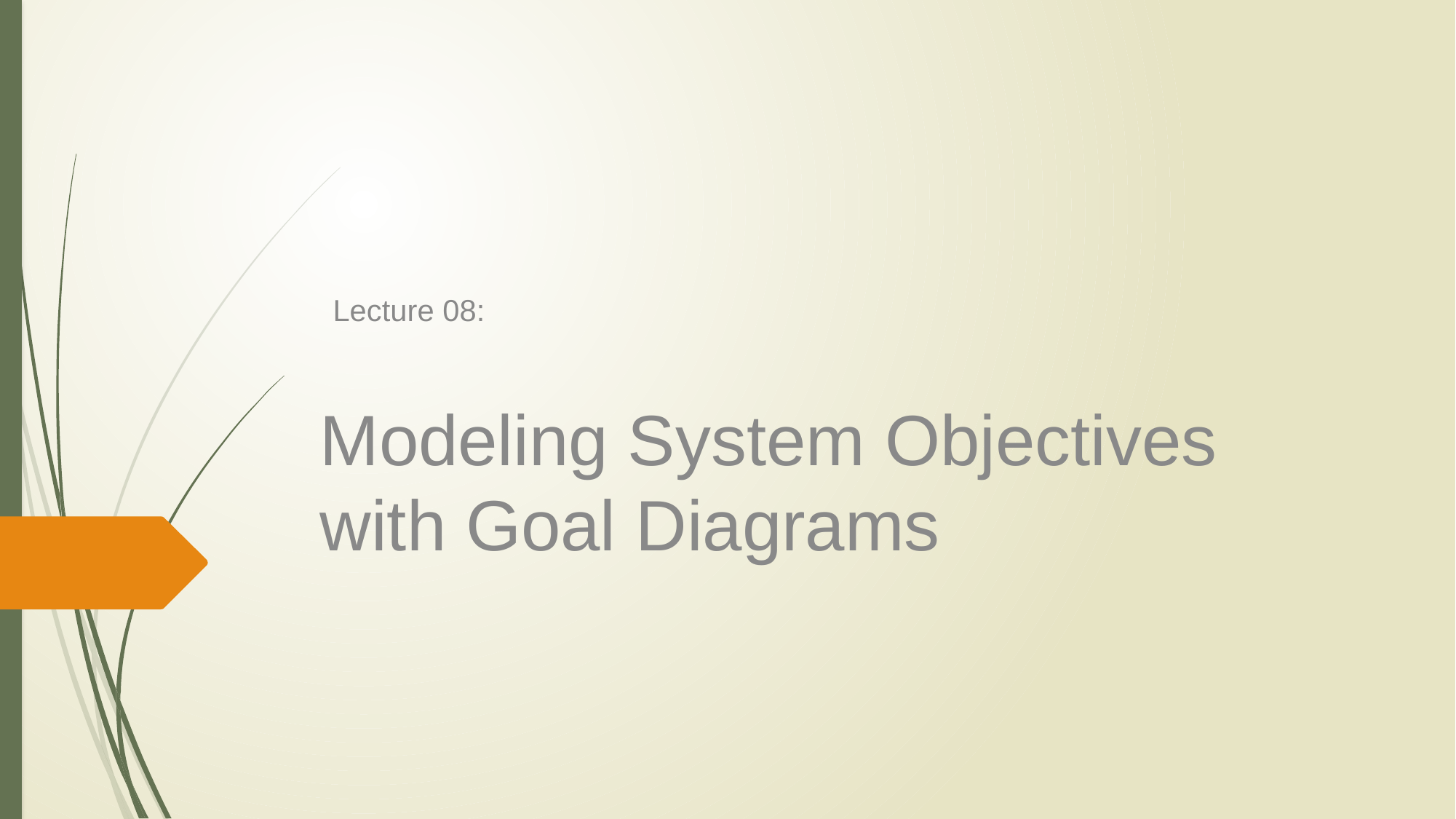

Lecture 08:

# Modeling System Objectives with Goal Diagrams